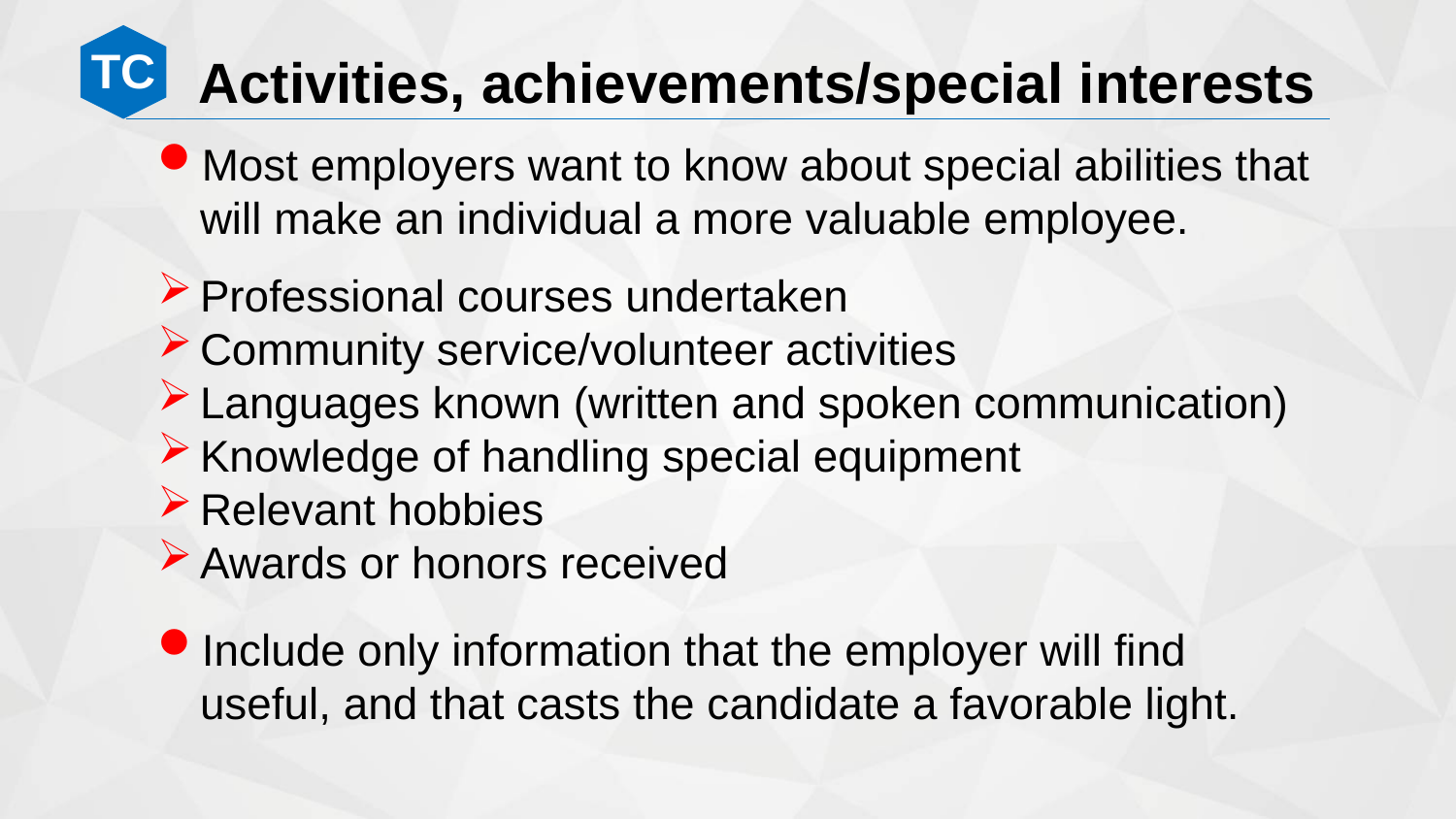

Activities, achievements/special interests
Most employers want to know about special abilities that will make an individual a more valuable employee.

Professional courses undertaken
Community service/volunteer activities
Languages known (written and spoken communication)
Knowledge of handling special equipment
Relevant hobbies
Awards or honors received

Include only information that the employer will find useful, and that casts the candidate a favorable light.